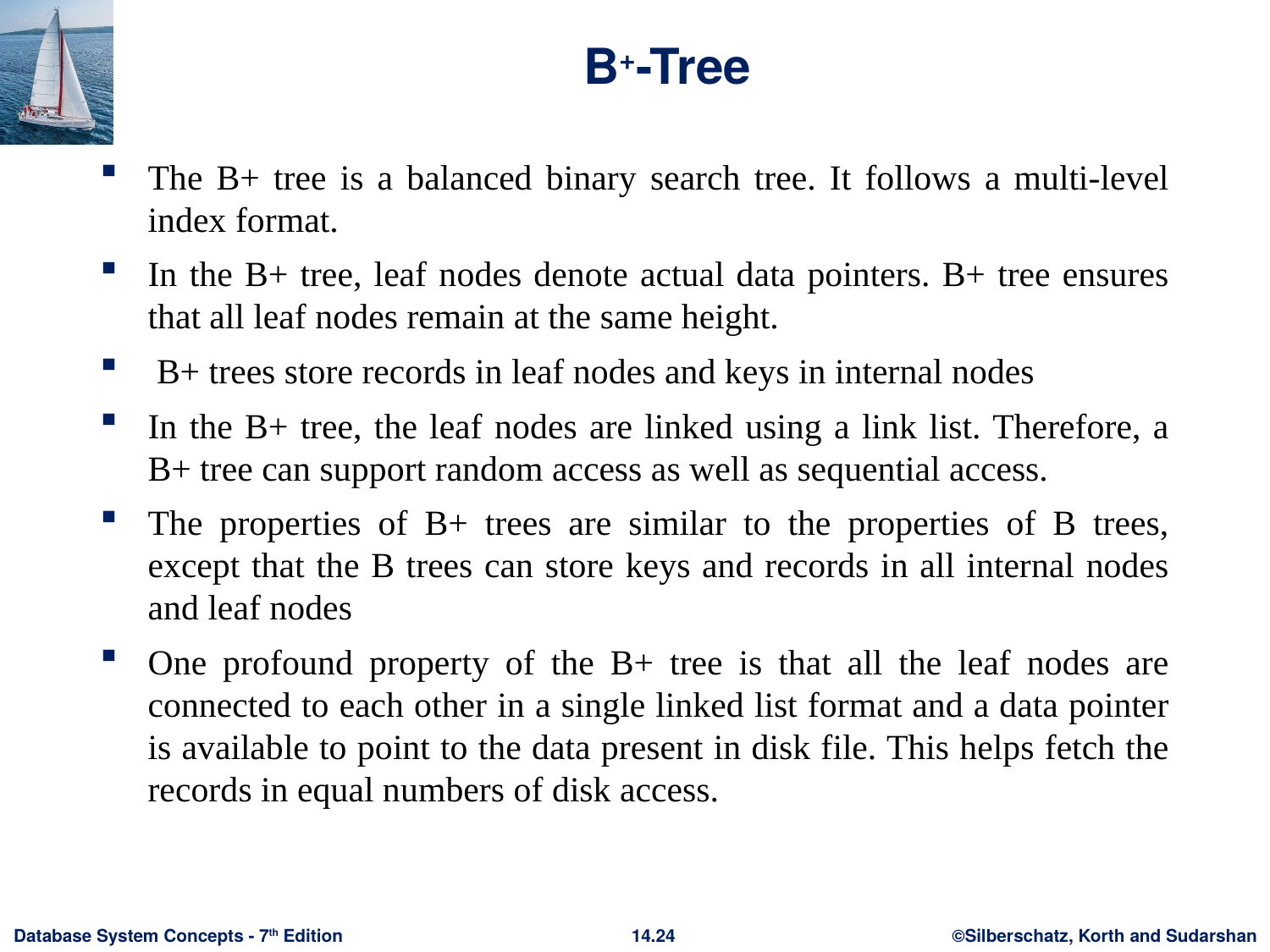

# B+-Tree
The B+ tree is a balanced binary search tree. It follows a multi-level index format.
In the B+ tree, leaf nodes denote actual data pointers. B+ tree ensures that all leaf nodes remain at the same height.
 B+ trees store records in leaf nodes and keys in internal nodes
In the B+ tree, the leaf nodes are linked using a link list. Therefore, a B+ tree can support random access as well as sequential access.
The properties of B+ trees are similar to the properties of B trees, except that the B trees can store keys and records in all internal nodes and leaf nodes
One profound property of the B+ tree is that all the leaf nodes are connected to each other in a single linked list format and a data pointer is available to point to the data present in disk file. This helps fetch the records in equal numbers of disk access.